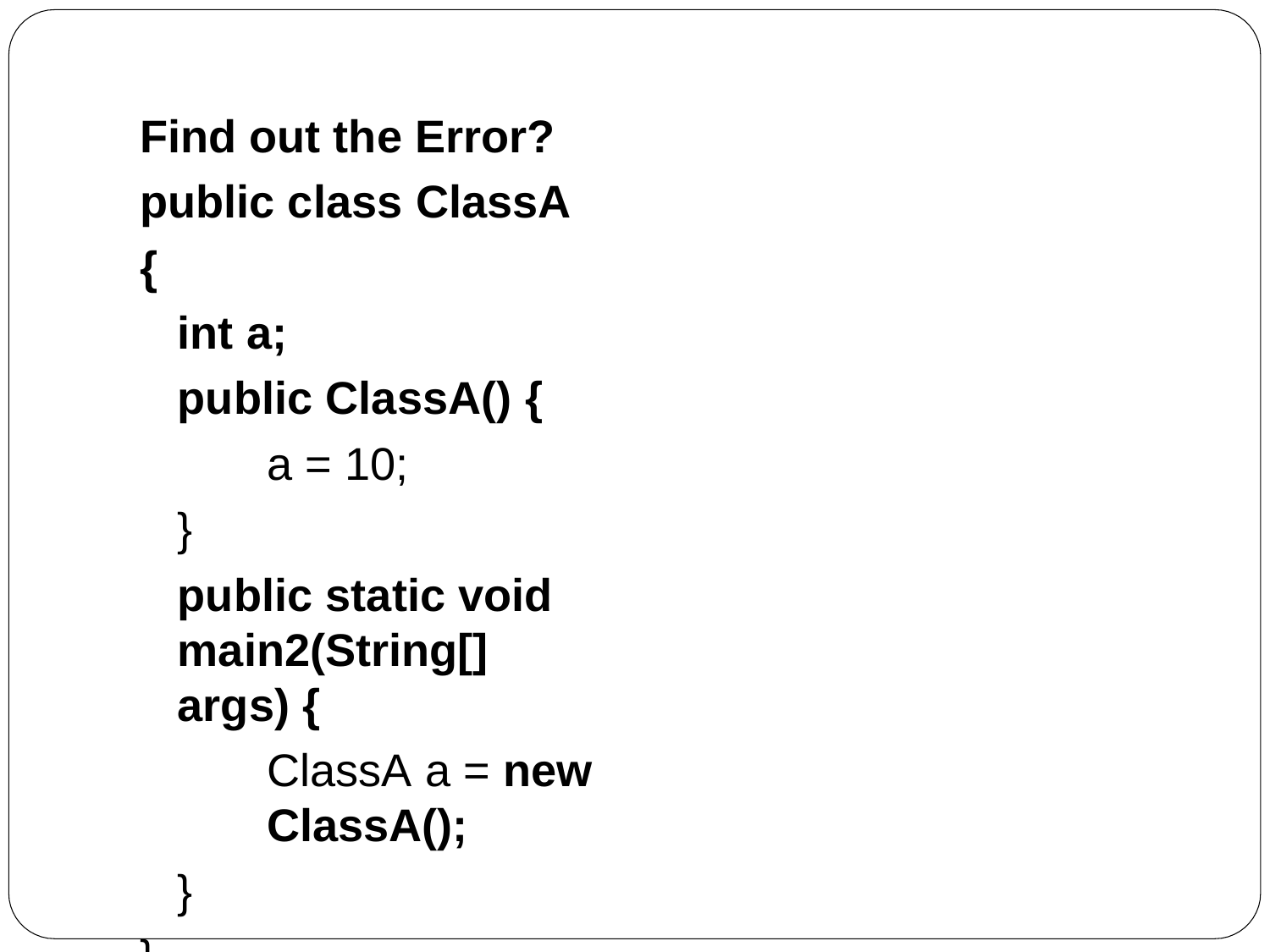

Find out the Error?  public class ClassA {
int a;
public ClassA() {
a = 10;
}
public static void main2(String[] args) {
ClassA a = new ClassA();
}
}
a. Compile time b. Runtime c. Linking error d. No  error